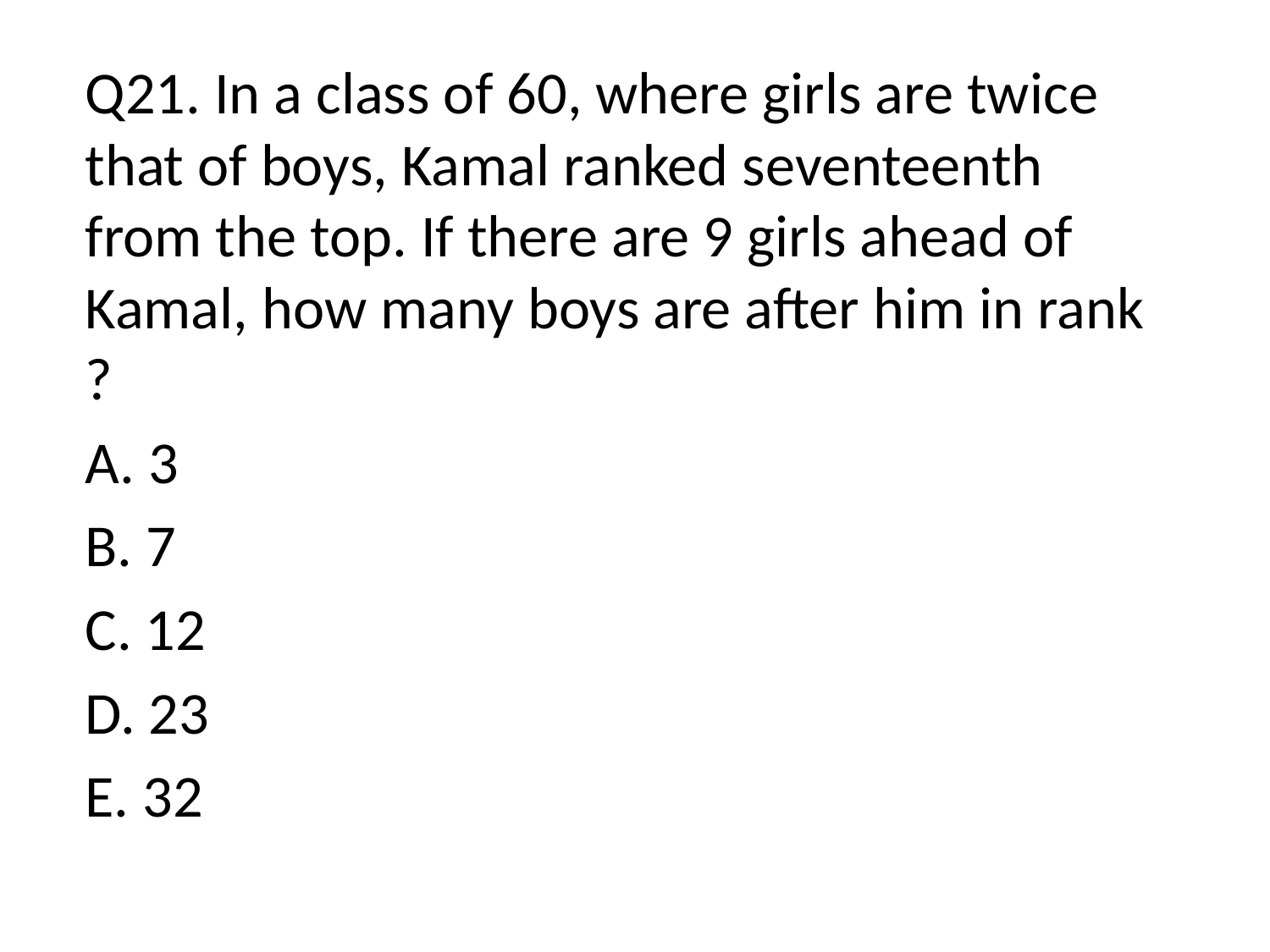

Q21. In a class of 60, where girls are twice that of boys, Kamal ranked seventeenth from the top. If there are 9 girls ahead of Kamal, how many boys are after him in rank ?
A. 3
B. 7
C. 12
D. 23
E. 32